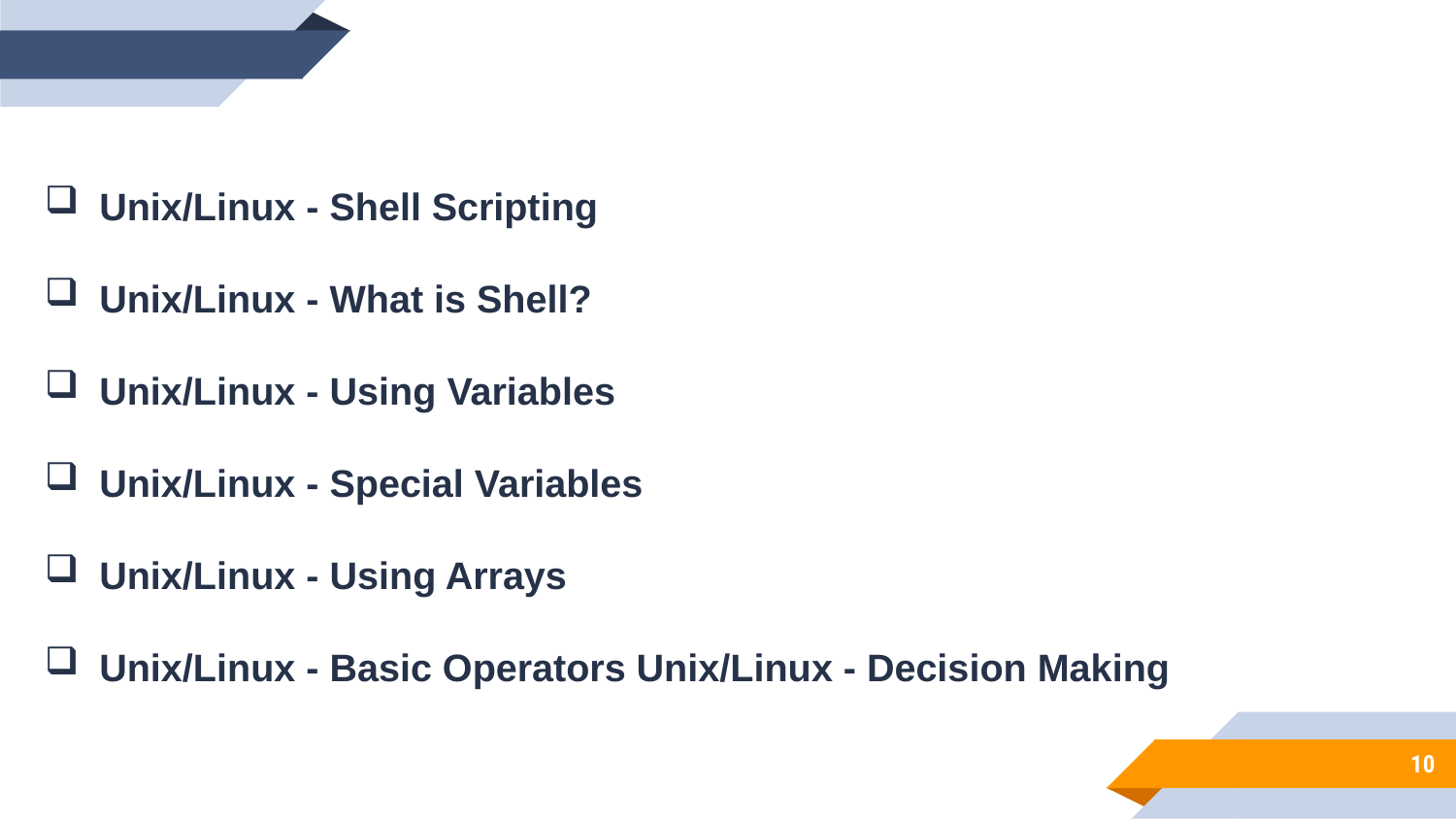

Unix/Linux - Shell Scripting
Unix/Linux - What is Shell?
Unix/Linux - Using Variables
Unix/Linux - Special Variables
Unix/Linux - Using Arrays
Unix/Linux - Basic Operators Unix/Linux - Decision Making

10